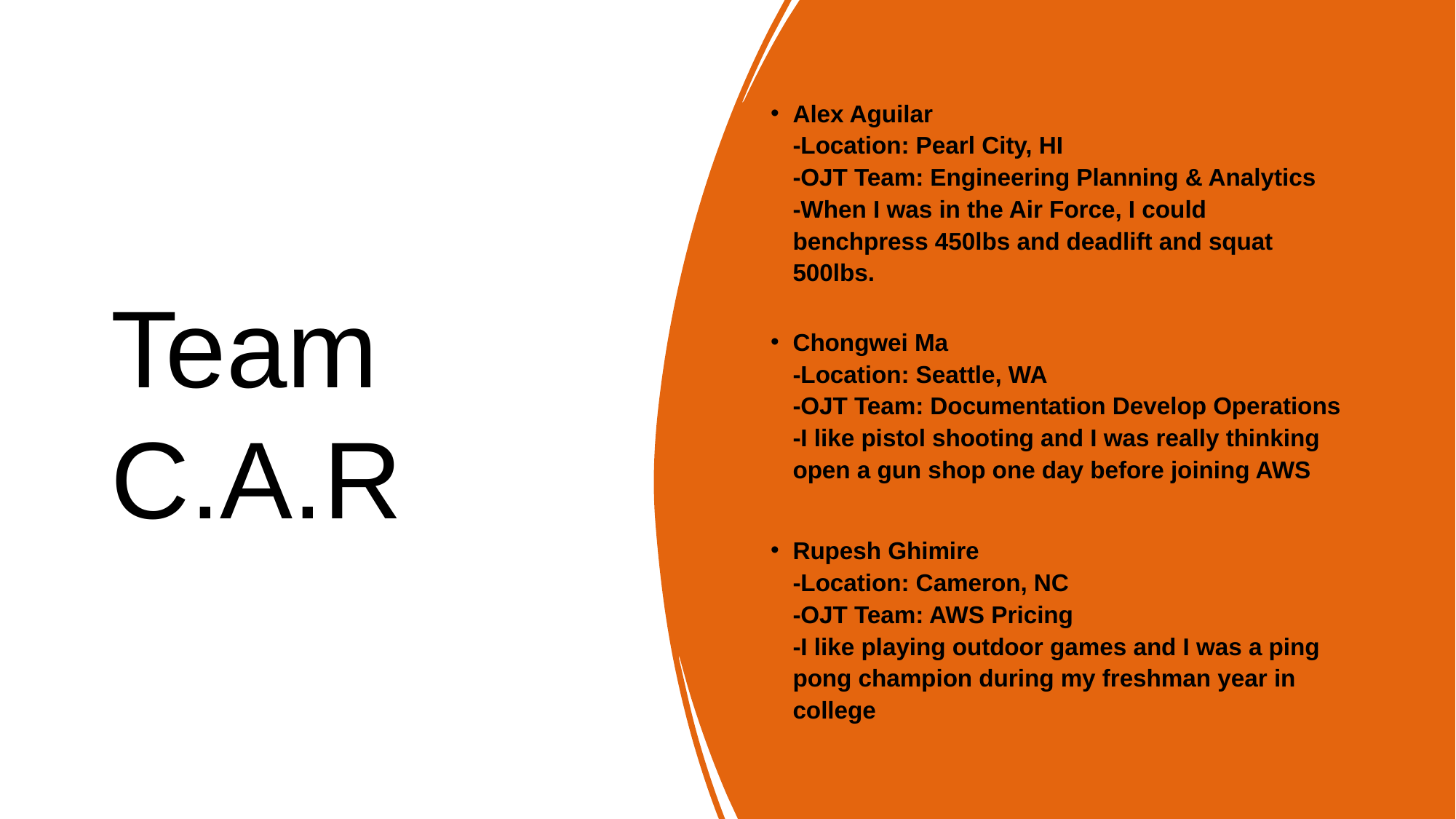

# Team C.A.R
Alex Aguilar
-Location: Pearl City, HI
-OJT Team: Engineering Planning & Analytics
-When I was in the Air Force, I could benchpress 450lbs and deadlift and squat 500lbs.
Chongwei Ma
-Location: Seattle, WA
-OJT Team: Documentation Develop Operations
-I like pistol shooting and I was really thinking open a gun shop one day before joining AWS

Rupesh Ghimire
-Location: Cameron, NC
-OJT Team: AWS Pricing
-I like playing outdoor games and I was a ping pong champion during my freshman year in college